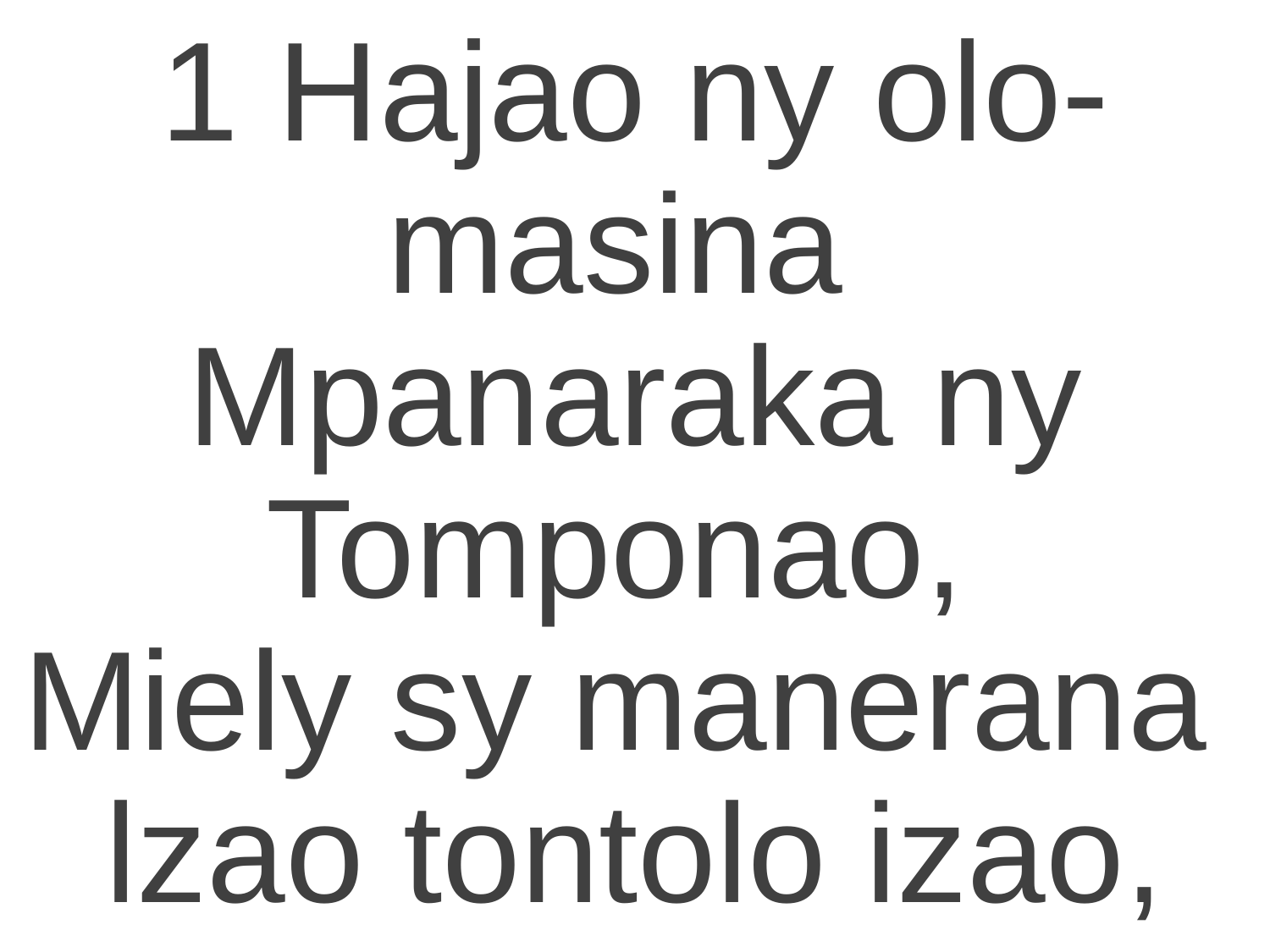

1 Hajao ny olo-masina
Mpanaraka ny Tomponao,
Miely sy manerana
lzao tontolo izao,